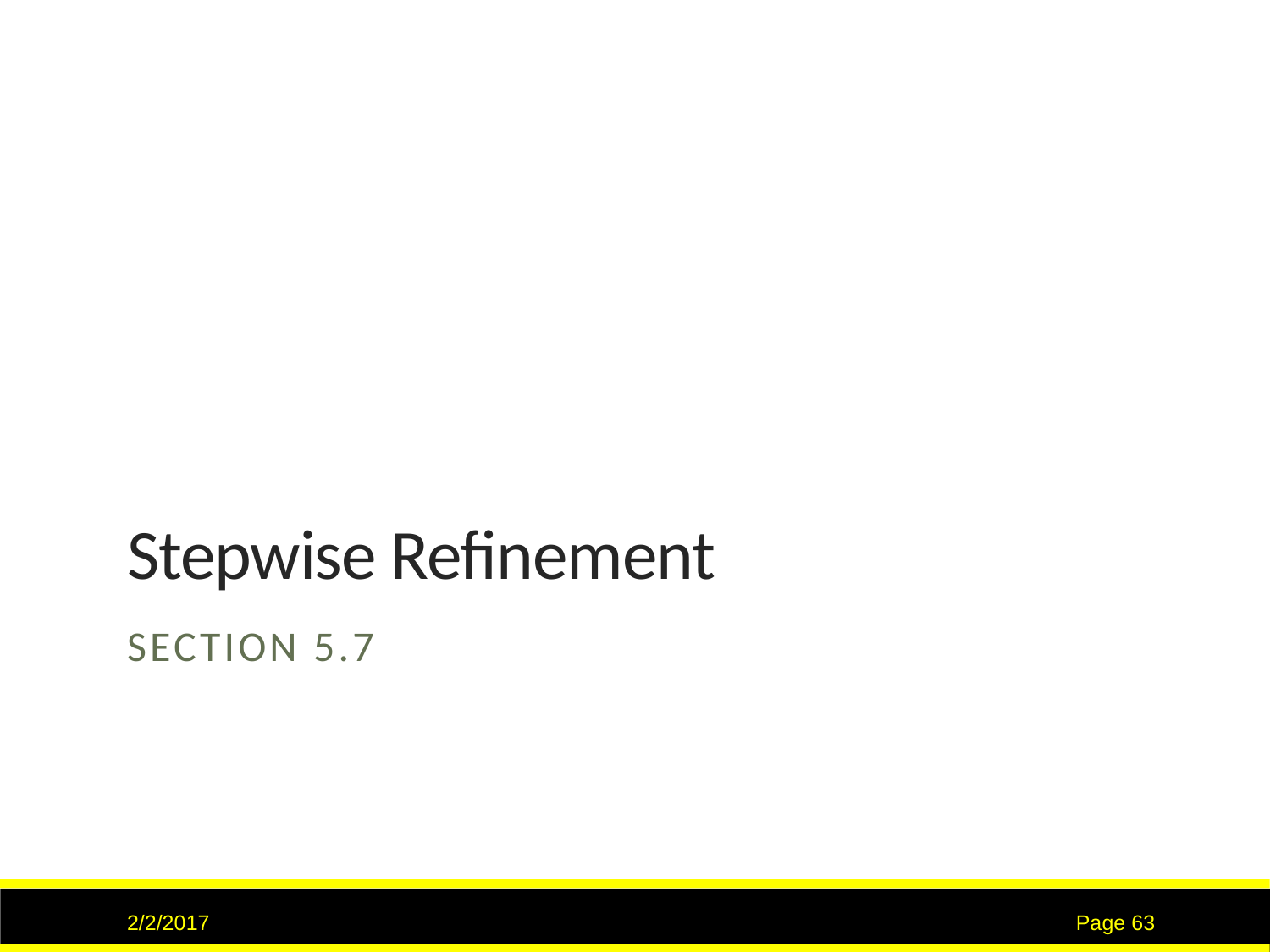

# Stepwise Refinement
Section 5.7
2/2/2017
Page 63